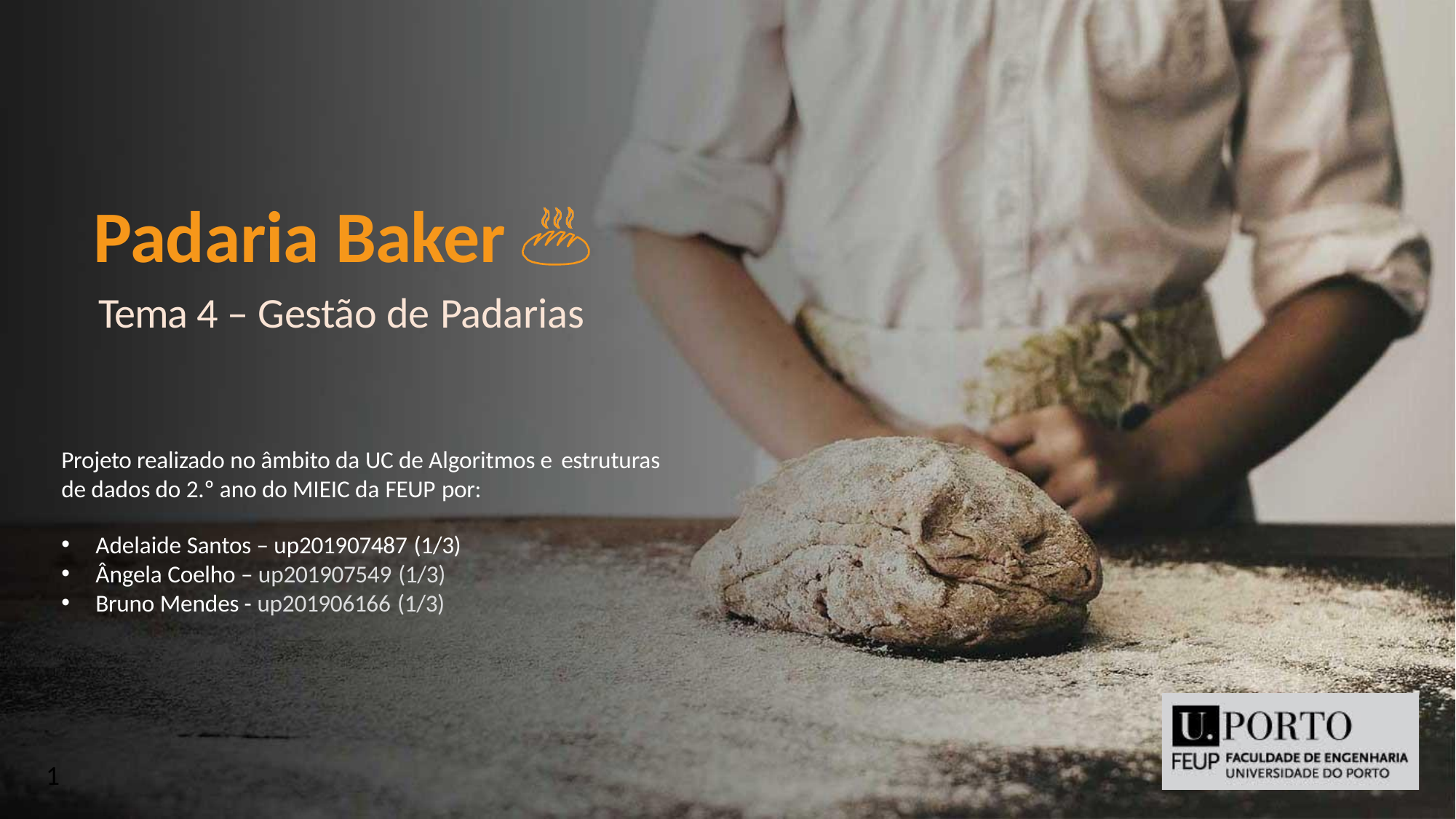

# Padaria Baker
Tema 4 – Gestão de Padarias

Projeto realizado no âmbito da UC de Algoritmos e estruturas
de dados do 2.º ano do MIEIC da FEUP por:

Adelaide Santos – up201907487 (1/3)
Ângela Coelho – up201907549 (1/3)
Bruno Mendes - up201906166 (1/3)

1